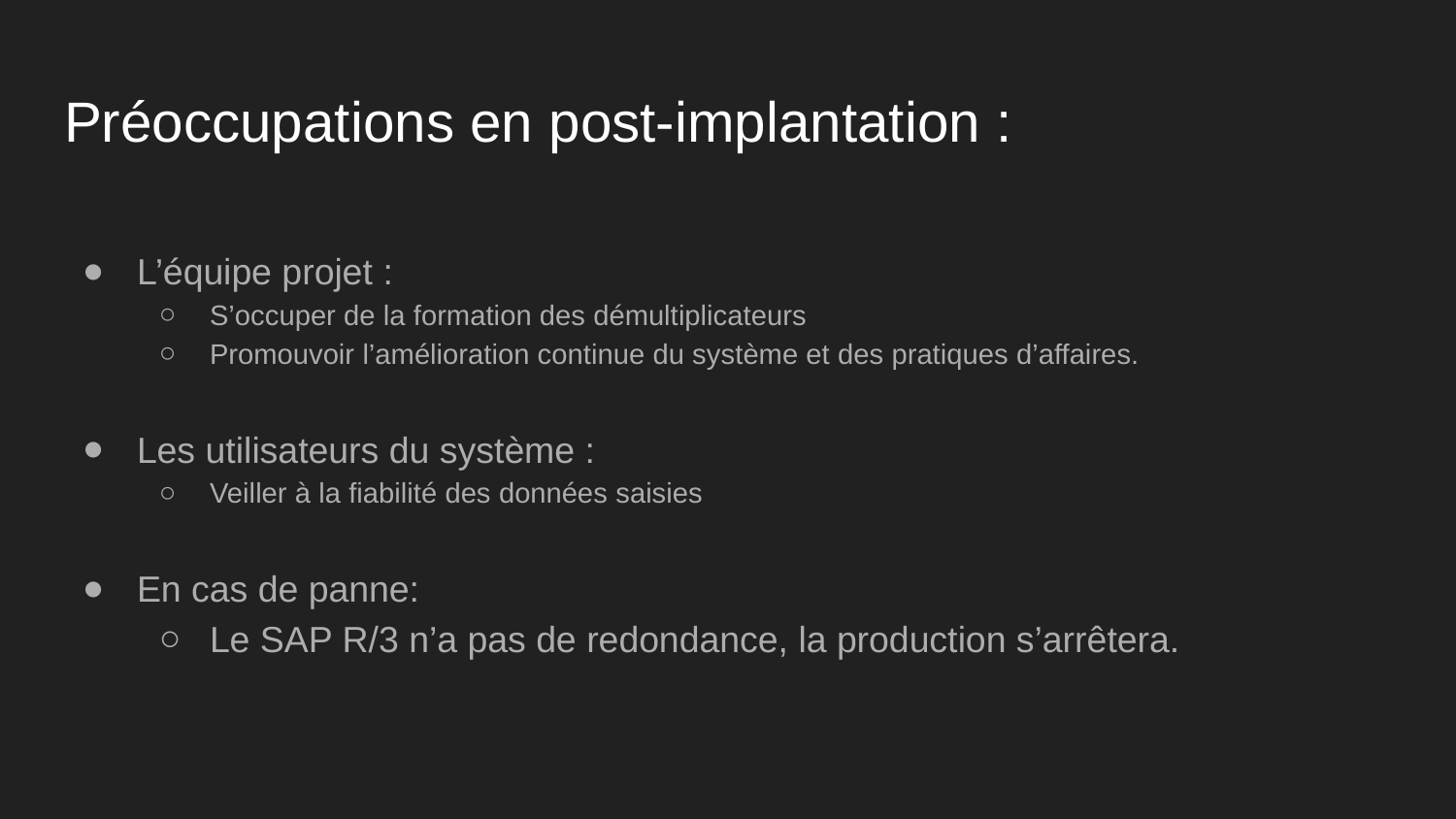

# Préoccupations en post-implantation :

L’équipe projet :
S’occuper de la formation des démultiplicateurs
Promouvoir l’amélioration continue du système et des pratiques d’affaires.

Les utilisateurs du système :
Veiller à la fiabilité des données saisies

En cas de panne:
Le SAP R/3 n’a pas de redondance, la production s’arrêtera.